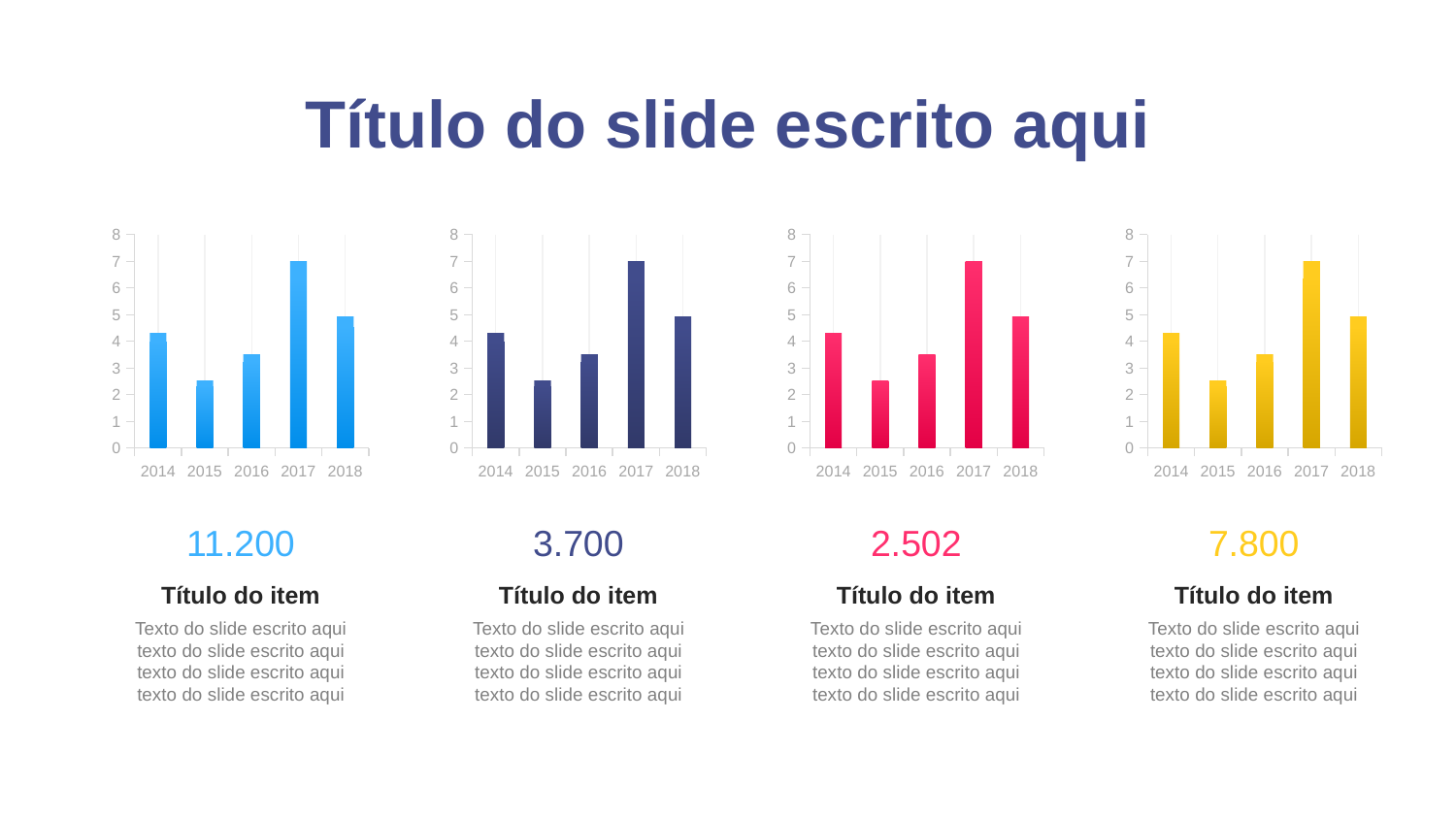

Título do slide escrito aqui

### Chart

| Category | Series 1 |
|---|---|
| 2014 | 4.3 |
| 2015 | 2.5 |
| 2016 | 3.5 |
| 2017 | 7.0 |
| 2018 | 4.9 |

### Chart

| Category | Series 1 |
|---|---|
| 2014 | 4.3 |
| 2015 | 2.5 |
| 2016 | 3.5 |
| 2017 | 7.0 |
| 2018 | 4.9 |

### Chart

| Category | Series 1 |
|---|---|
| 2014 | 4.3 |
| 2015 | 2.5 |
| 2016 | 3.5 |
| 2017 | 7.0 |
| 2018 | 4.9 |

### Chart

| Category | Series 1 |
|---|---|
| 2014 | 4.3 |
| 2015 | 2.5 |
| 2016 | 3.5 |
| 2017 | 7.0 |
| 2018 | 4.9 |
11.200
3.700
2.502
7.800
Título do item
Título do item
Título do item
Título do item
Texto do slide escrito aqui texto do slide escrito aqui texto do slide escrito aqui texto do slide escrito aqui
Texto do slide escrito aqui texto do slide escrito aqui texto do slide escrito aqui texto do slide escrito aqui
Texto do slide escrito aqui texto do slide escrito aqui texto do slide escrito aqui texto do slide escrito aqui
Texto do slide escrito aqui texto do slide escrito aqui texto do slide escrito aqui texto do slide escrito aqui